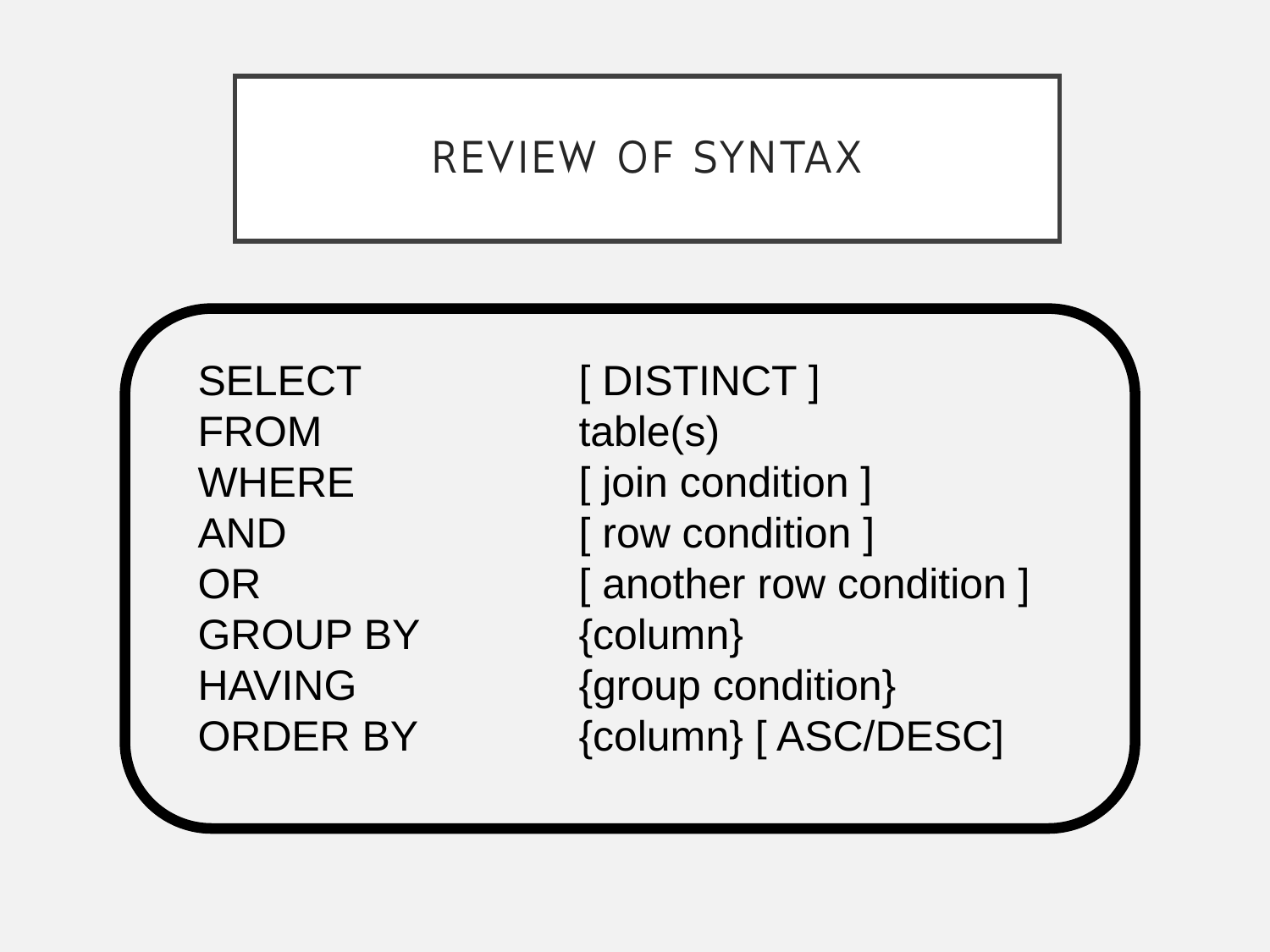

# Review of syntax

SELECT 		[ DISTINCT ]
FROM			table(s)
WHERE		[ join condition ]
AND			[ row condition ]
OR			[ another row condition ]
GROUP BY		{column}
HAVING		{group condition}
ORDER BY		{column} [ ASC/DESC]